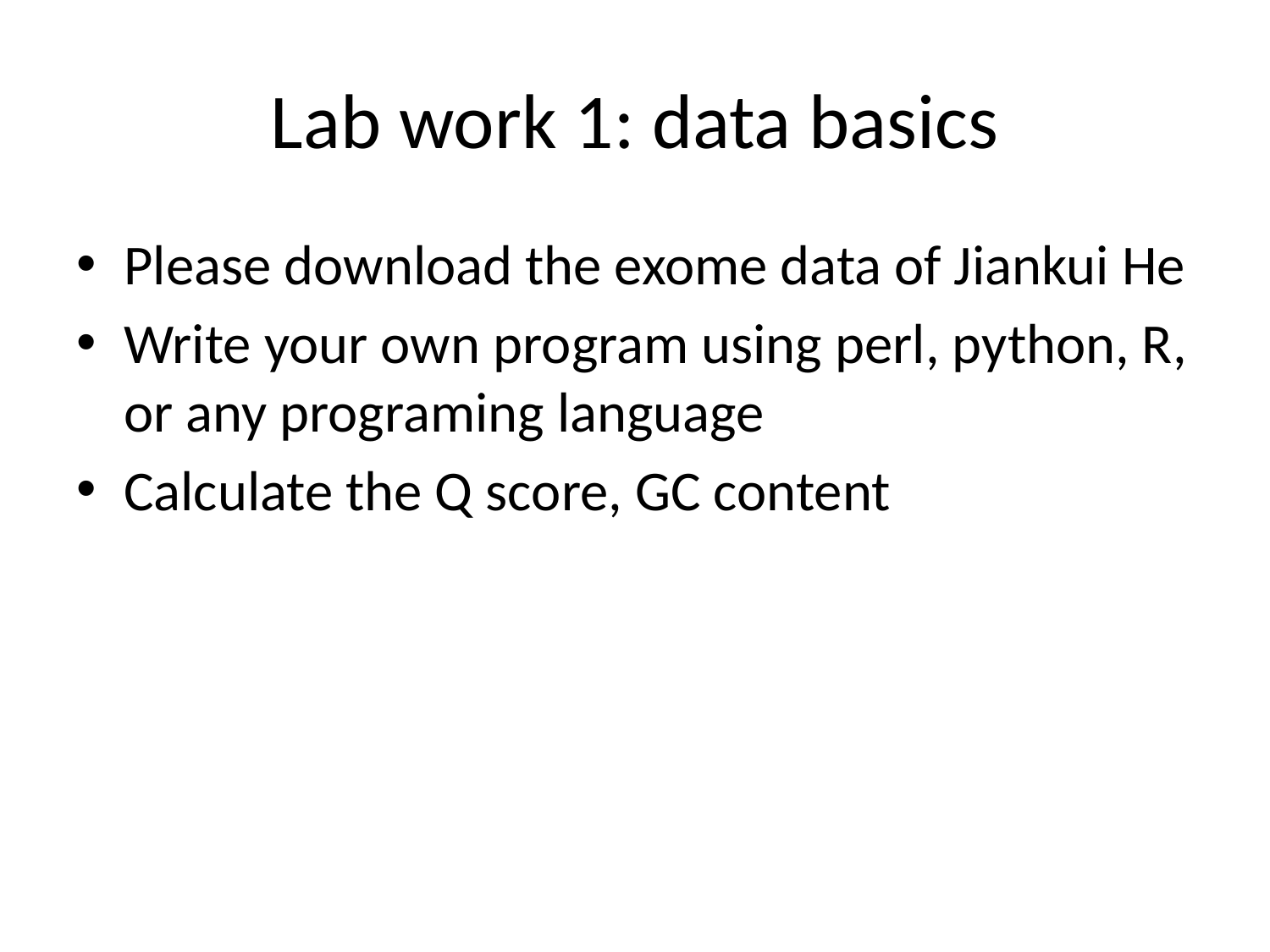

# Lab work 1: data basics
Please download the exome data of Jiankui He
Write your own program using perl, python, R, or any programing language
Calculate the Q score, GC content